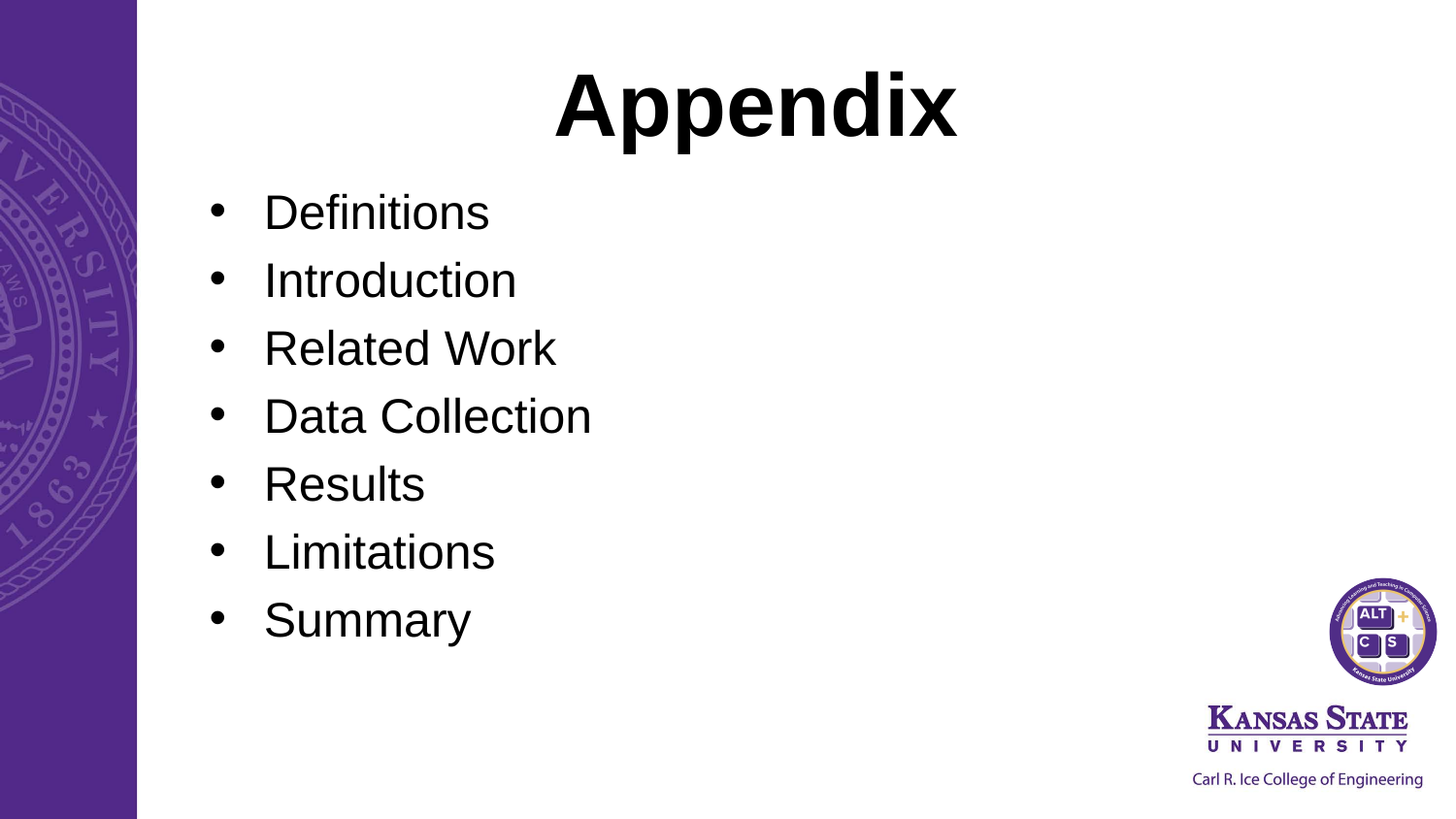

# Appendix
Definitions
Introduction
Related Work
Data Collection
Results
Limitations
Summary